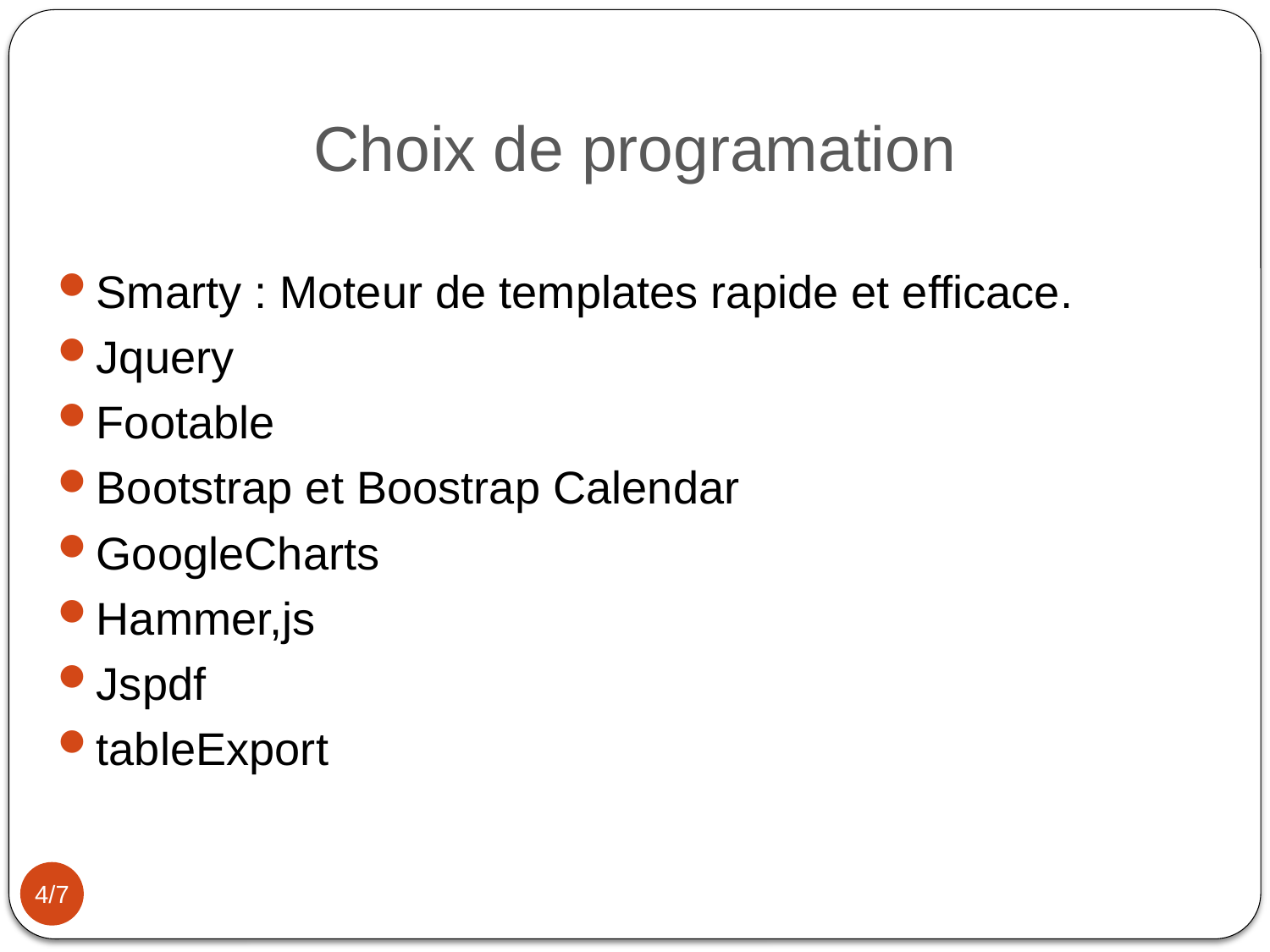

# Choix de programation
Smarty : Moteur de templates rapide et efficace.
Jquery
Footable
Bootstrap et Boostrap Calendar
GoogleCharts
Hammer,js
Jspdf
tableExport

4/7